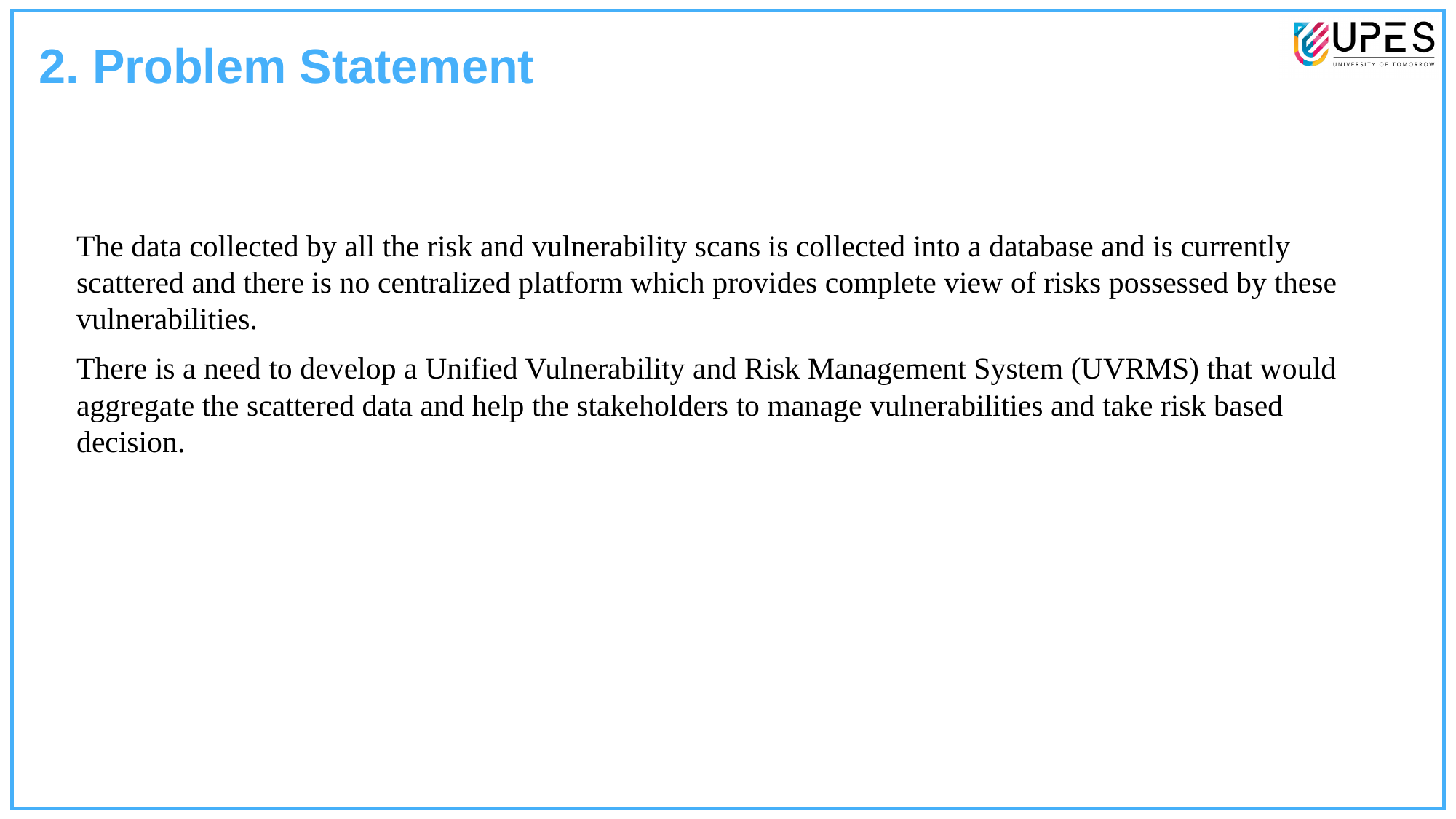

2. Problem Statement
The data collected by all the risk and vulnerability scans is collected into a database and is currently scattered and there is no centralized platform which provides complete view of risks possessed by these vulnerabilities.
There is a need to develop a Unified Vulnerability and Risk Management System (UVRMS) that would aggregate the scattered data and help the stakeholders to manage vulnerabilities and take risk based decision.